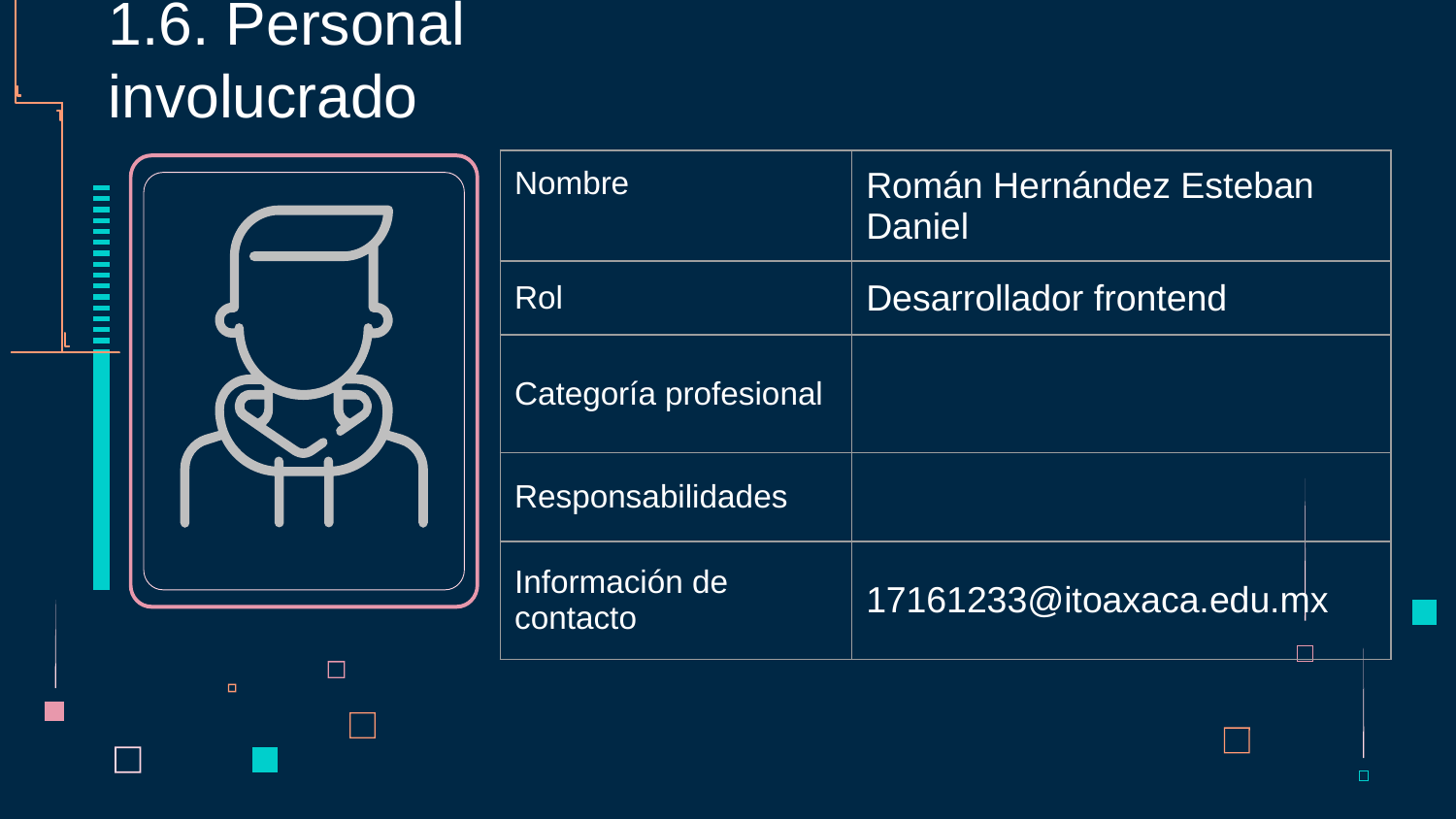

# 1.6. Personal involucrado
| Nombre | Román Hernández Esteban Daniel |
| --- | --- |
| Rol | Desarrollador frontend |
| Categoría profesional |  |
| Responsabilidades |  |
| Información de contacto | 17161233@itoaxaca.edu.mx |